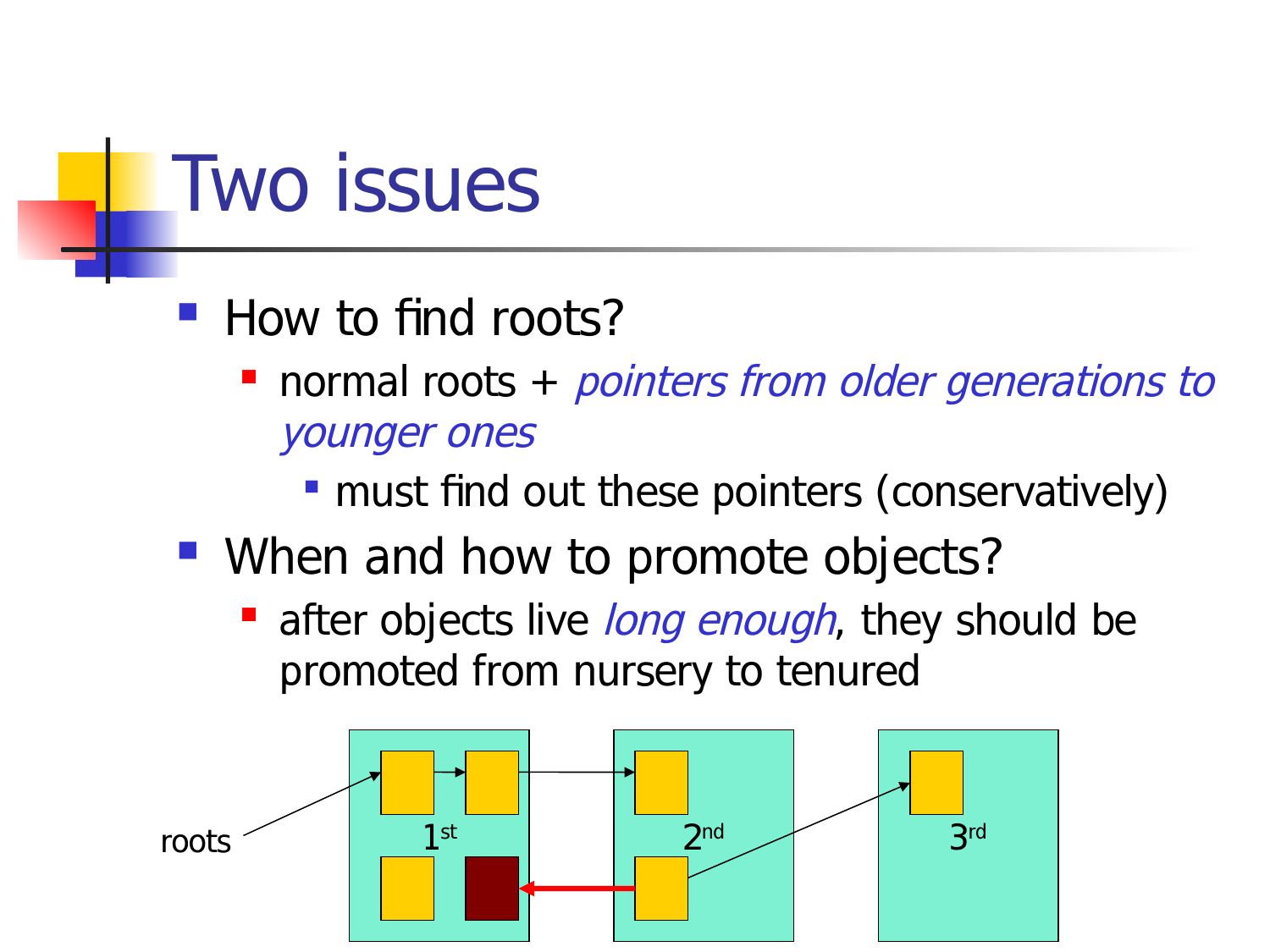

# Two issues
How to find roots?
normal roots + pointers from older generations to younger ones
must find out these pointers (conservatively)
When and how to promote objects?
after objects live long enough, they should be promoted from nursery to tenured
1st
2nd
3rd

roots